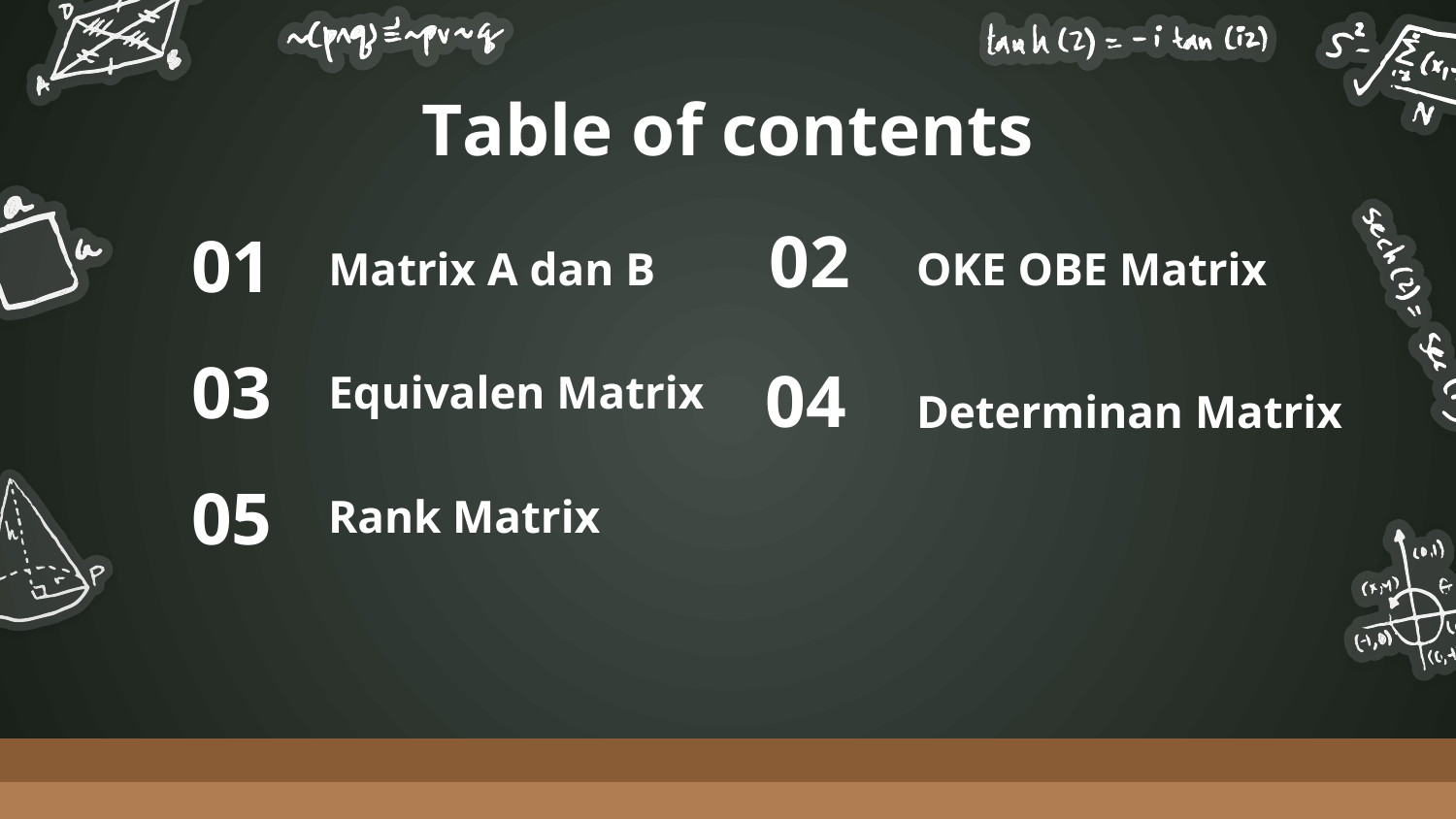

# Table of contents
02
01
OKE OBE Matrix
Matrix A dan B
Equivalen Matrix
03
04
Determinan Matrix
Rank Matrix
05